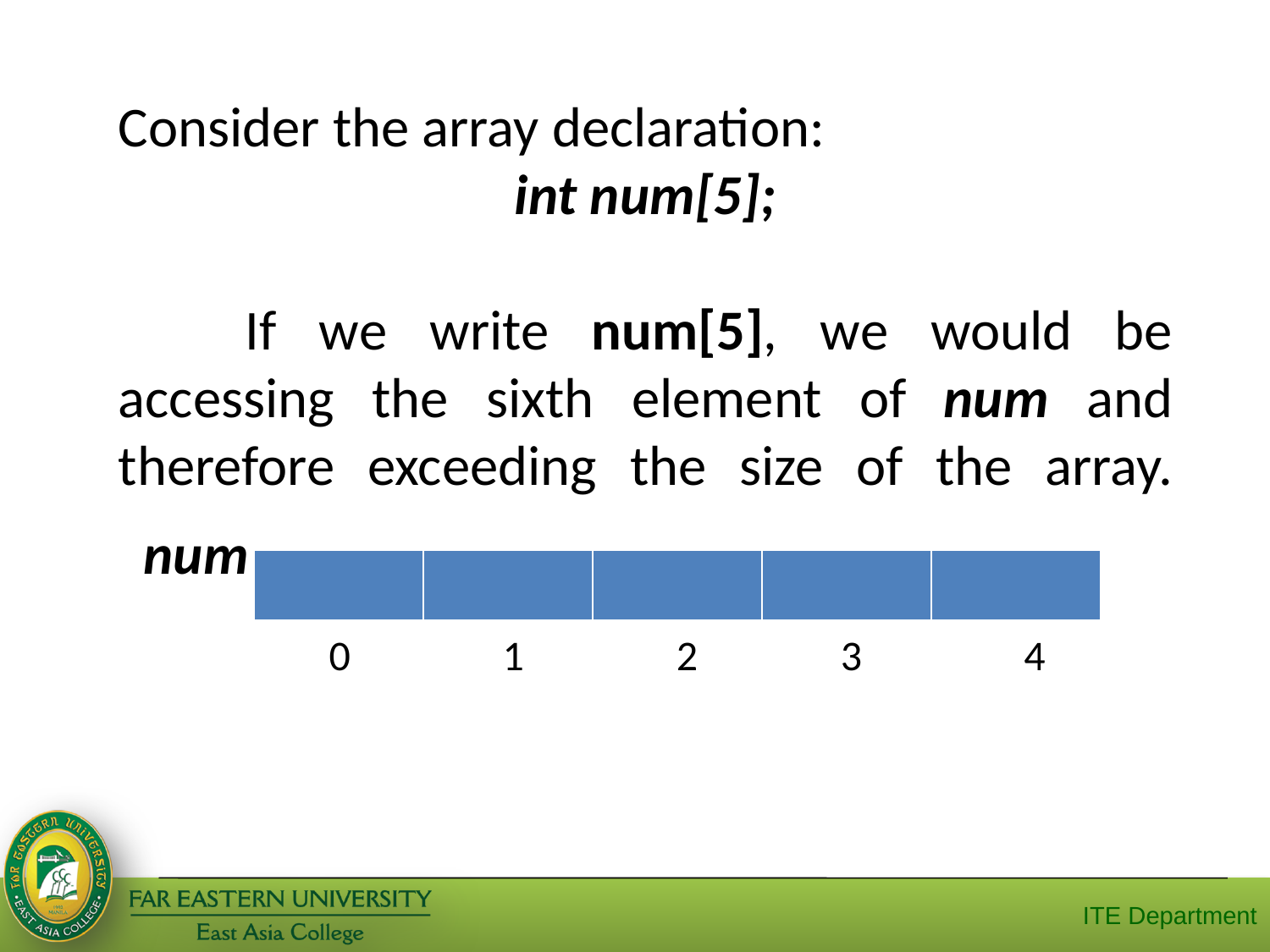

Consider the array declaration:
int num[5];

	If we write num[5], we would be accessing the sixth element of num and therefore exceeding the size of the array.

  num
                          0                1                2               3                 4

|  |  |  |  |  |
| --- | --- | --- | --- | --- |